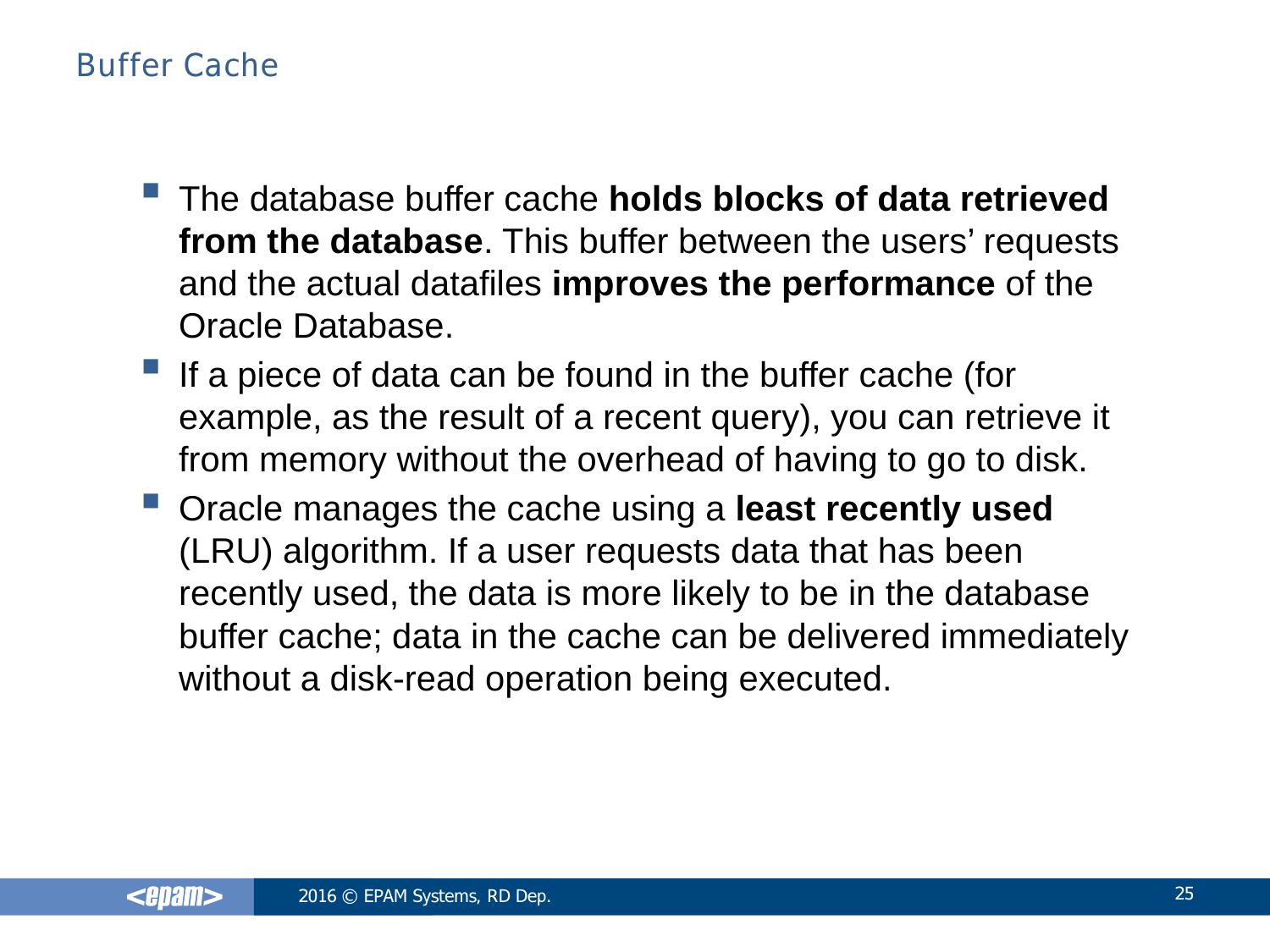

# Buffer Cache
The database buffer cache holds blocks of data retrieved from the database. This buffer between the users’ requests and the actual datafiles improves the performance of the Oracle Database.
If a piece of data can be found in the buffer cache (for example, as the result of a recent query), you can retrieve it from memory without the overhead of having to go to disk.
Oracle manages the cache using a least recently used (LRU) algorithm. If a user requests data that has been recently used, the data is more likely to be in the database buffer cache; data in the cache can be delivered immediately without a disk-read operation being executed.
25
2016 © EPAM Systems, RD Dep.